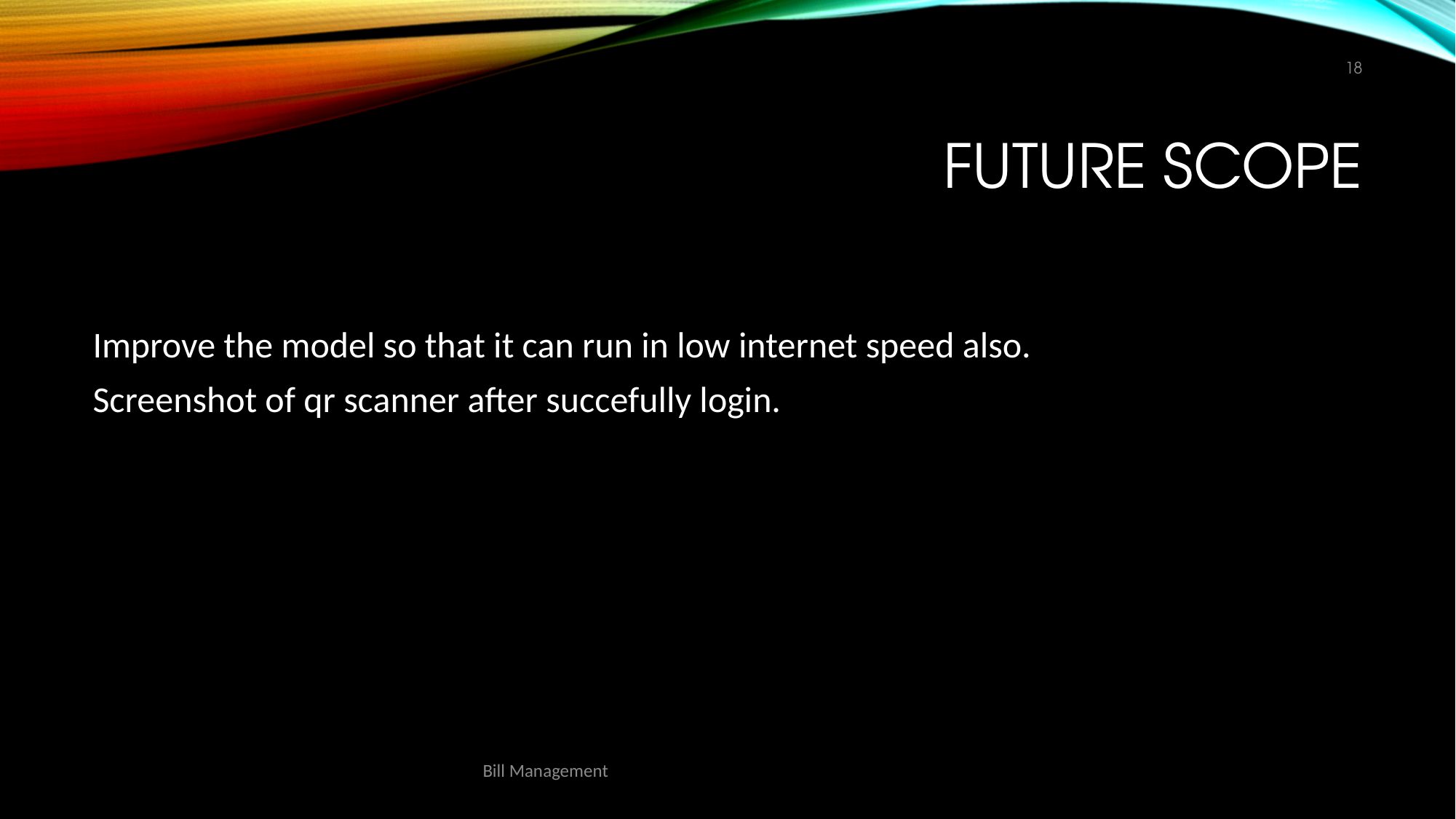

18
# Future scope

Improve the model so that it can run in low internet speed also.
Screenshot of qr scanner after succefully login.
Bill Management